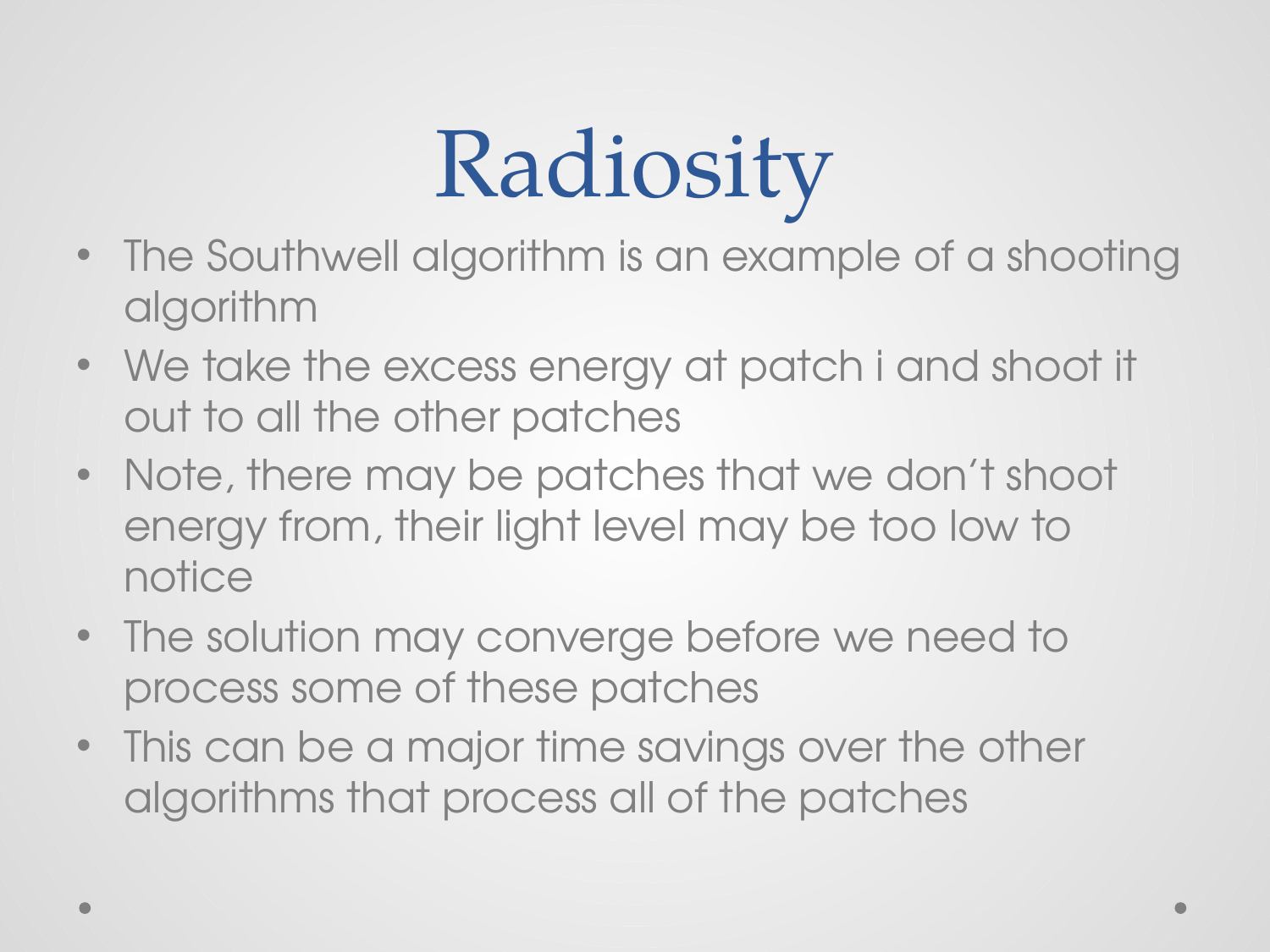

# Radiosity
The Southwell algorithm is an example of a shooting algorithm
We take the excess energy at patch i and shoot it out to all the other patches
Note, there may be patches that we don’t shoot energy from, their light level may be too low to notice
The solution may converge before we need to process some of these patches
This can be a major time savings over the other algorithms that process all of the patches